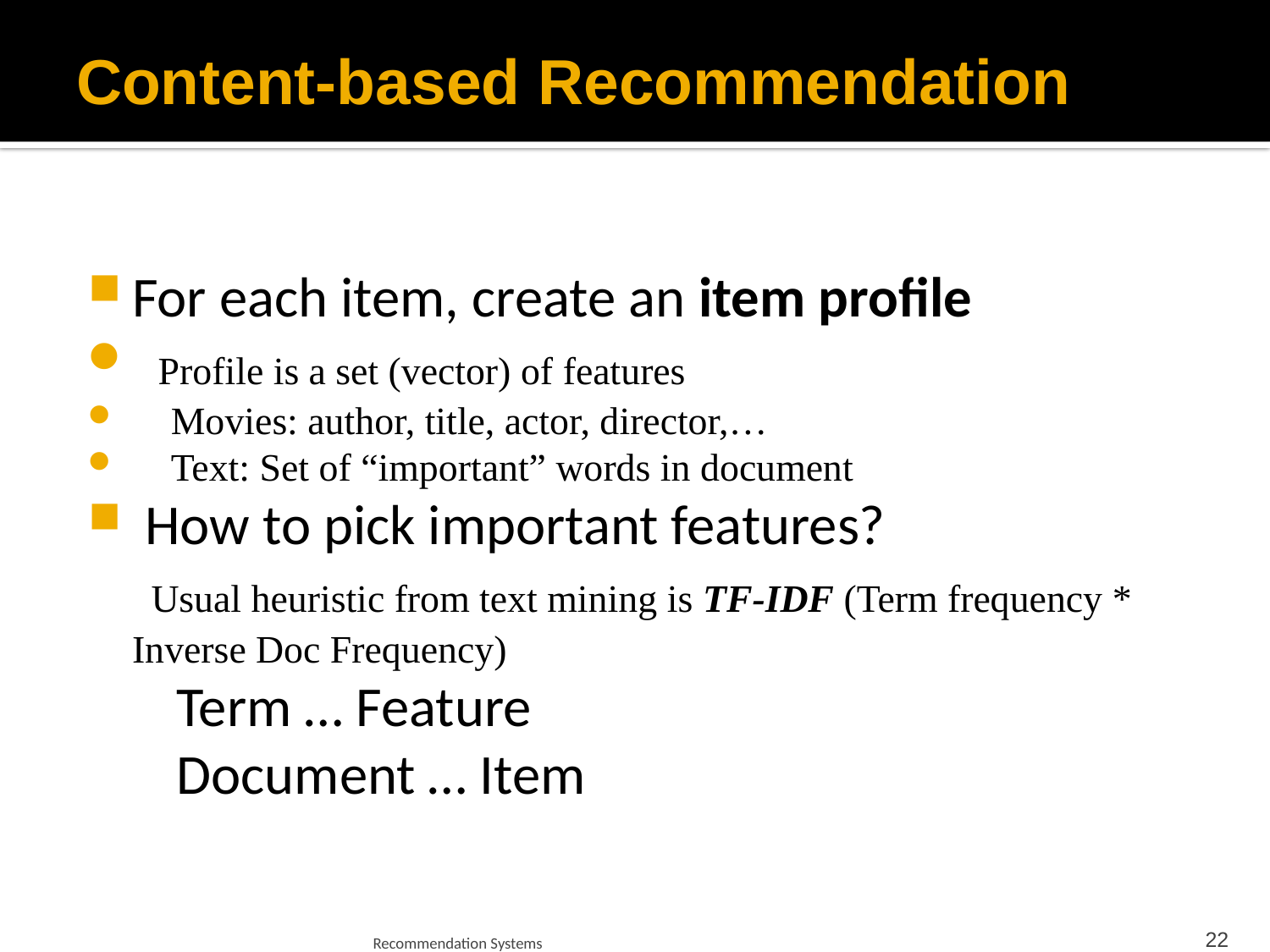

# Content-based Recommendation

For each item, create an item profile
  Profile is a set (vector) of features
    Movies: author, title, actor, director,…
    Text: Set of “important” words in document
 How to pick important features?
     Usual heuristic from text mining is TF-IDF (Term frequency * Inverse Doc Frequency)
       Term … Feature
       Document … Item

Recommendation Systems
22